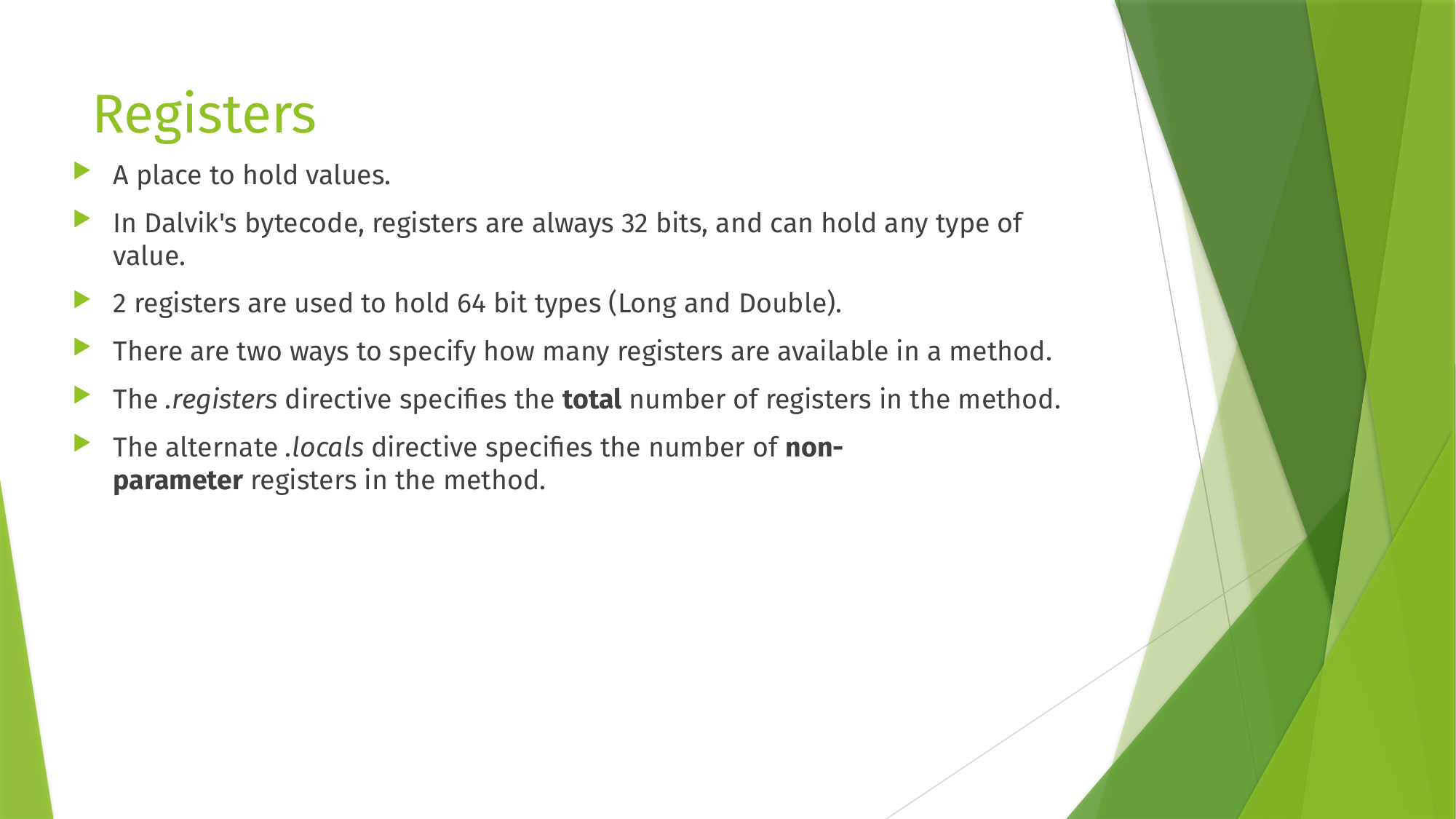

# Registers
A place to hold values.
In Dalvik's bytecode, registers are always 32 bits, and can hold any type of value.
2 registers are used to hold 64 bit types (Long and Double).
There are two ways to specify how many registers are available in a method.
The .registers directive specifies the total number of registers in the method.
The alternate .locals directive specifies the number of non-parameter registers in the method.